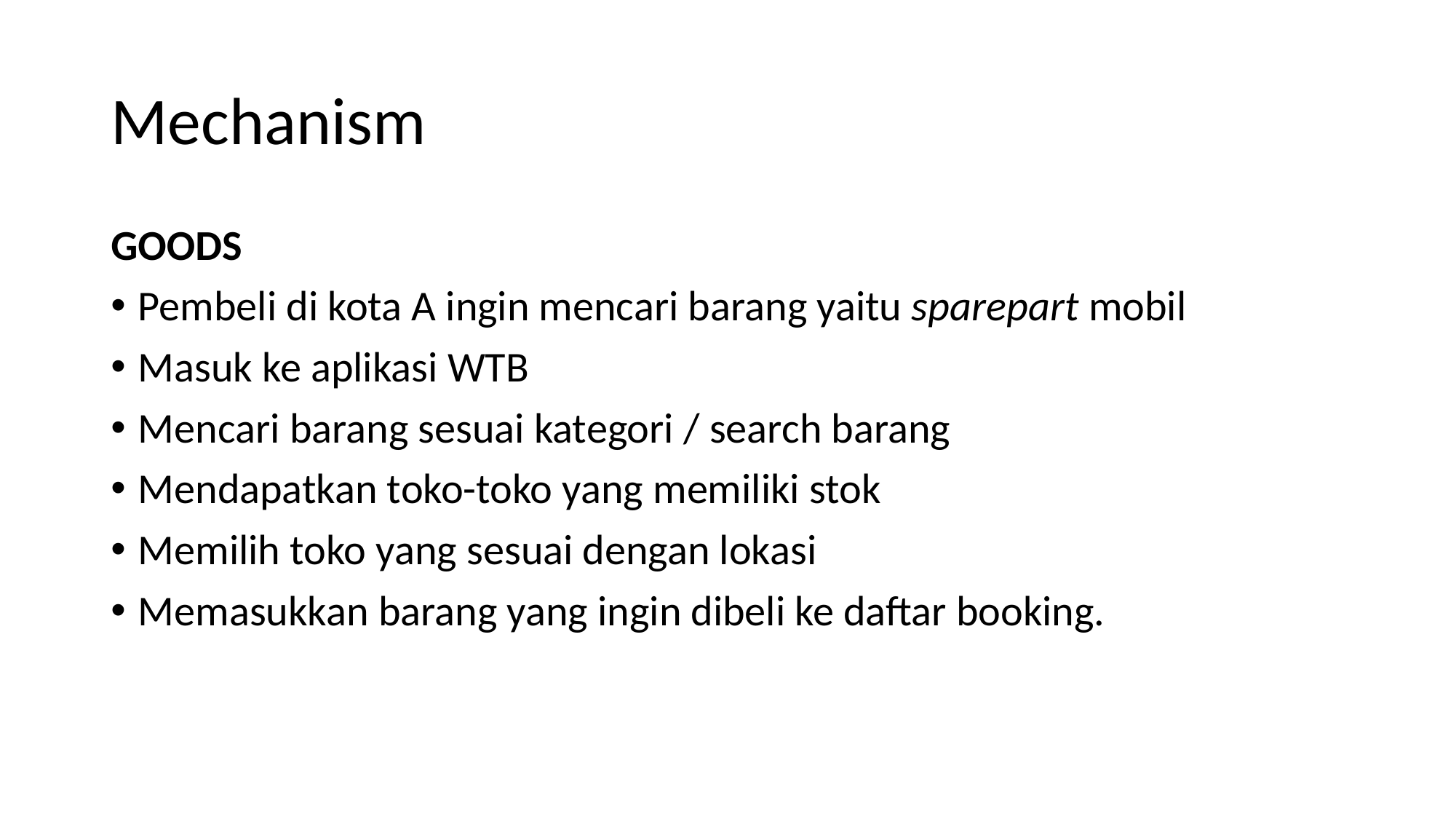

# Mechanism
GOODS
Pembeli di kota A ingin mencari barang yaitu sparepart mobil
Masuk ke aplikasi WTB
Mencari barang sesuai kategori / search barang
Mendapatkan toko-toko yang memiliki stok
Memilih toko yang sesuai dengan lokasi
Memasukkan barang yang ingin dibeli ke daftar booking.